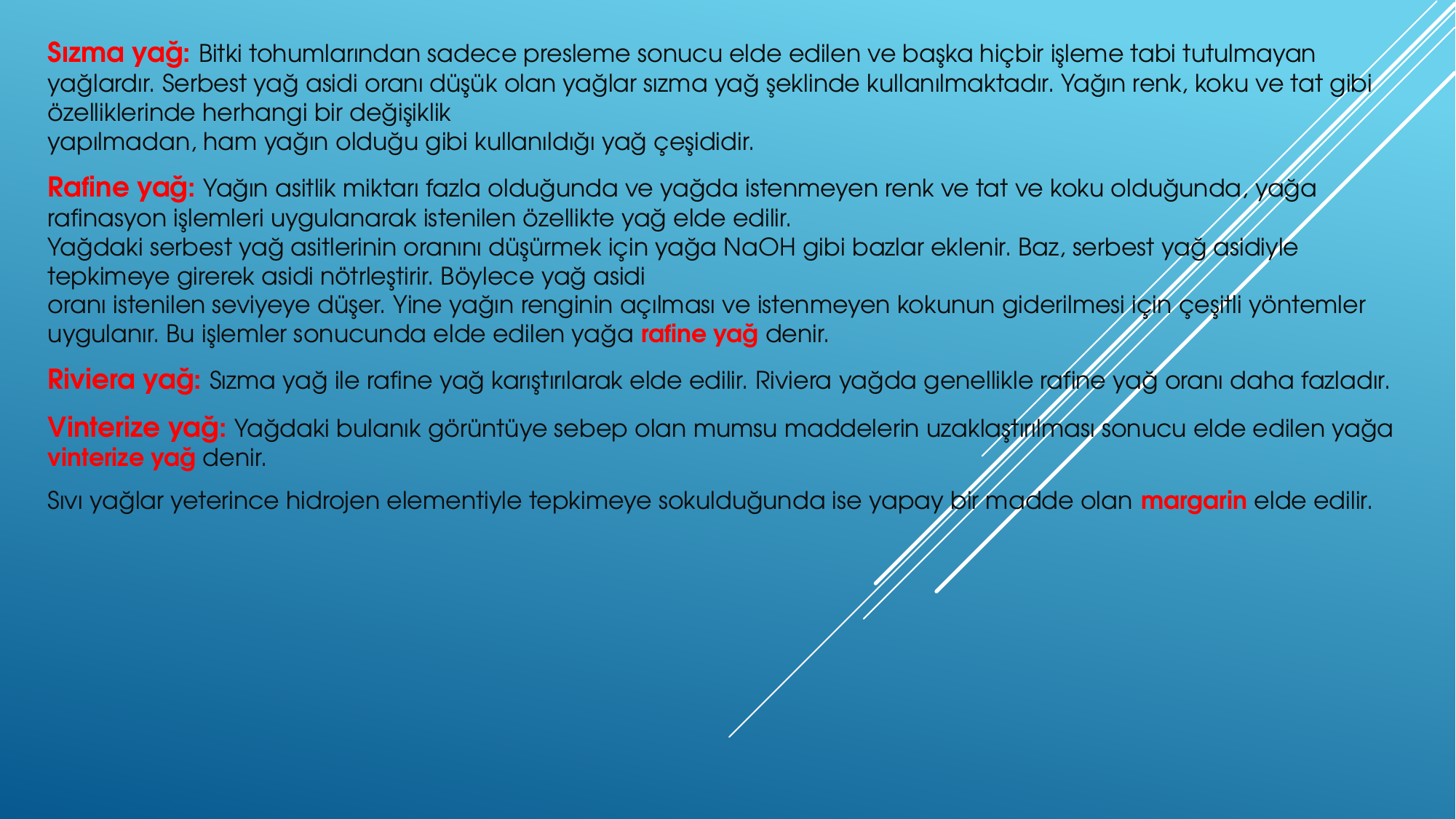

Sızma yağ: Bitki tohumlarından sadece presleme sonucu elde edilen ve başka hiçbir işleme tabi tutulmayan yağlardır. Serbest yağ asidi oranı düşük olan yağlar sızma yağ şeklinde kullanılmaktadır. Yağın renk, koku ve tat gibi özelliklerinde herhangi bir değişiklik
yapılmadan, ham yağın olduğu gibi kullanıldığı yağ çeşididir.
Rafine yağ: Yağın asitlik miktarı fazla olduğunda ve yağda istenmeyen renk ve tat ve koku olduğunda, yağa rafinasyon işlemleri uygulanarak istenilen özellikte yağ elde edilir.
Yağdaki serbest yağ asitlerinin oranını düşürmek için yağa NaOH gibi bazlar eklenir. Baz, serbest yağ asidiyle tepkimeye girerek asidi nötrleştirir. Böylece yağ asidi
oranı istenilen seviyeye düşer. Yine yağın renginin açılması ve istenmeyen kokunun giderilmesi için çeşitli yöntemler uygulanır. Bu işlemler sonucunda elde edilen yağa rafine yağ denir.
Riviera yağ: Sızma yağ ile rafine yağ karıştırılarak elde edilir. Riviera yağda genellikle rafine yağ oranı daha fazladır.
Vinterize yağ: Yağdaki bulanık görüntüye sebep olan mumsu maddelerin uzaklaştırılması sonucu elde edilen yağa vinterize yağ denir.
Sıvı yağlar yeterince hidrojen elementiyle tepkimeye sokulduğunda ise yapay bir madde olan margarin elde edilir.